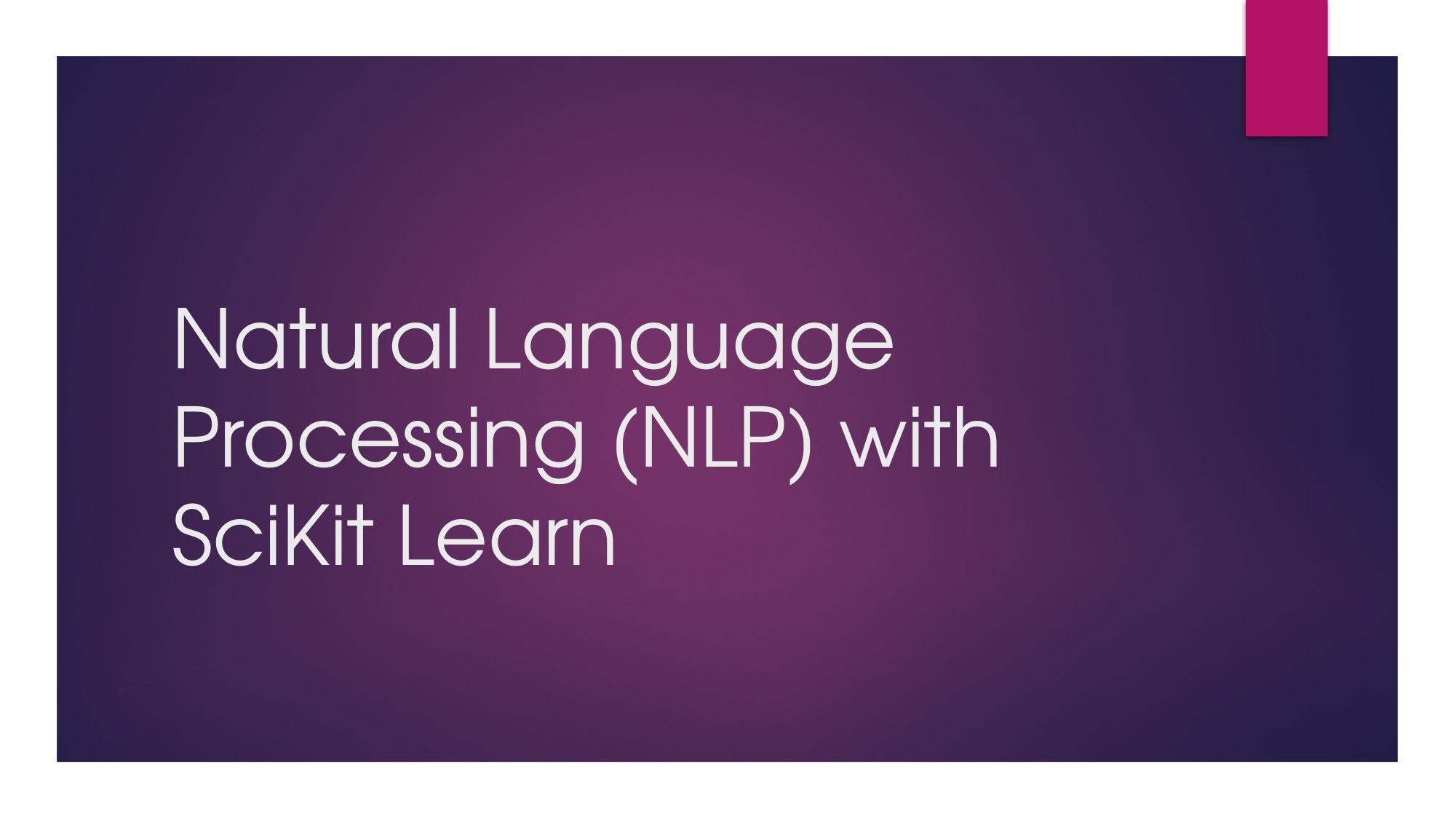

# Natural Language Processing (NLP) with SciKit Learn